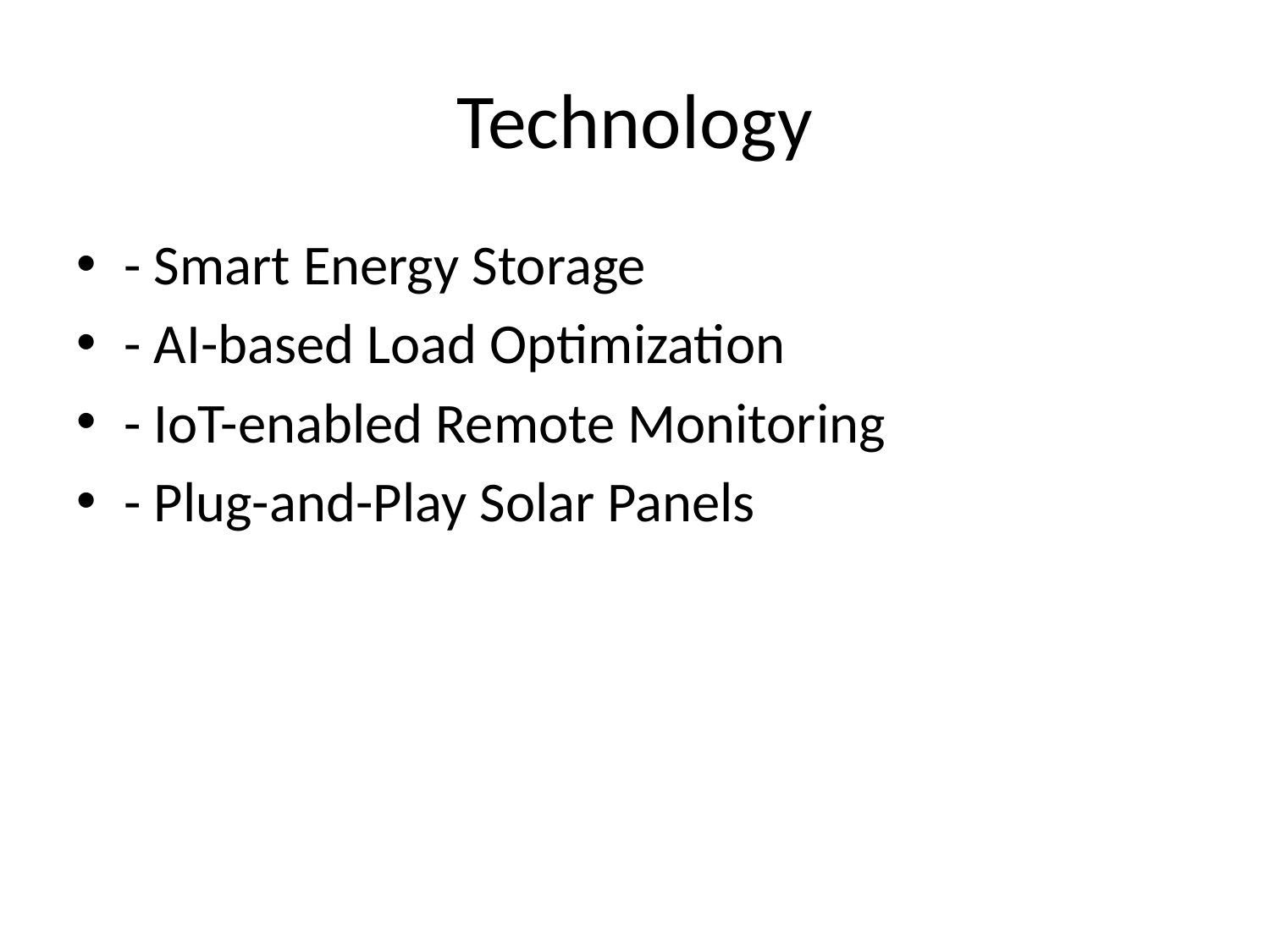

# Technology
- Smart Energy Storage
- AI-based Load Optimization
- IoT-enabled Remote Monitoring
- Plug-and-Play Solar Panels